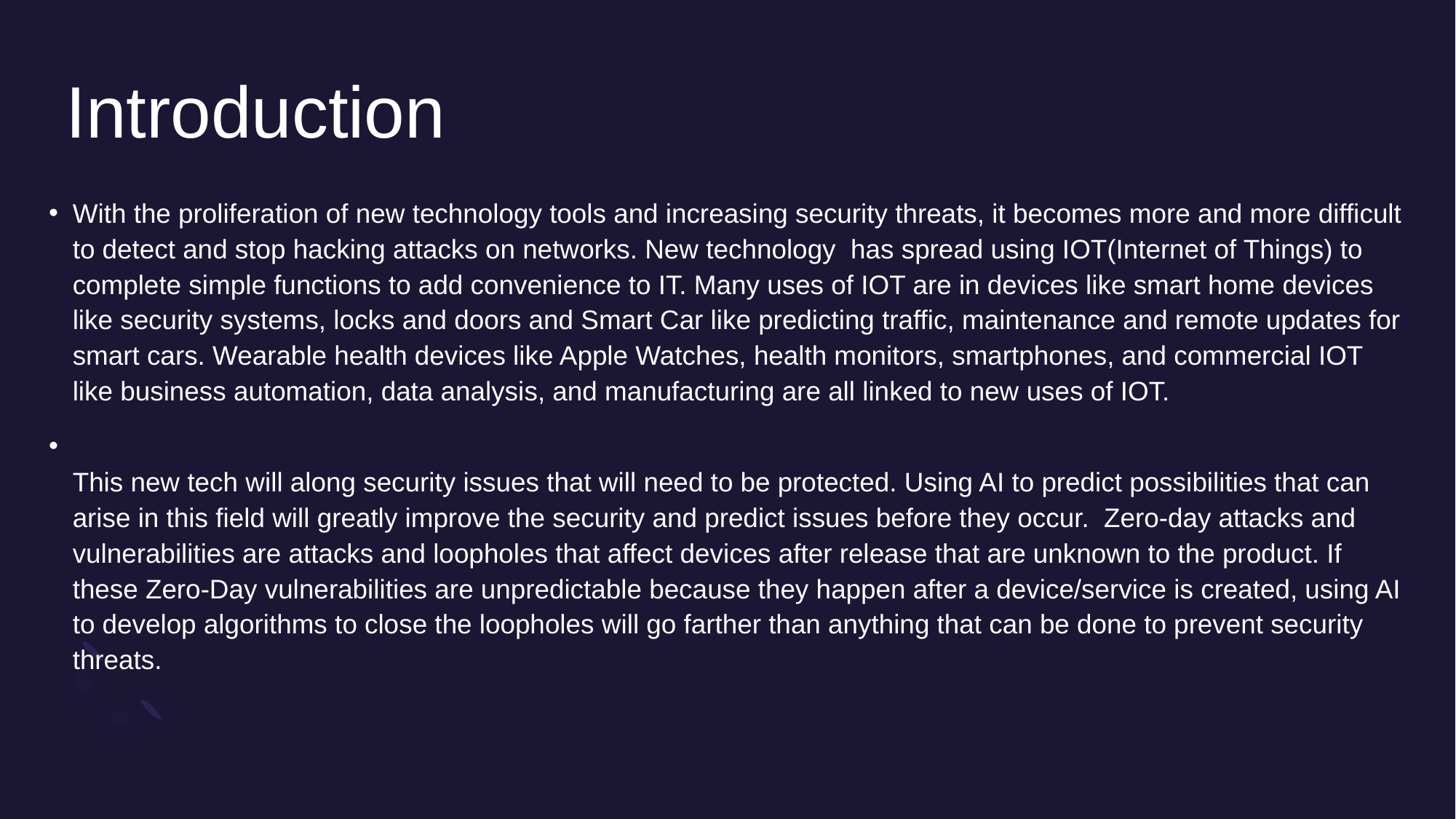

# Introduction
With the proliferation of new technology tools and increasing security threats, it becomes more and more difficult to detect and stop hacking attacks on networks. New technology  has spread using IOT(Internet of Things) to complete simple functions to add convenience to IT. Many uses of IOT are in devices like smart home devices like security systems, locks and doors and Smart Car like predicting traffic, maintenance and remote updates for smart cars. Wearable health devices like Apple Watches, health monitors, smartphones, and commercial IOT like business automation, data analysis, and manufacturing are all linked to new uses of IOT.
This new tech will along security issues that will need to be protected. Using AI to predict possibilities that can arise in this field will greatly improve the security and predict issues before they occur.  Zero-day attacks and vulnerabilities are attacks and loopholes that affect devices after release that are unknown to the product. If these Zero-Day vulnerabilities are unpredictable because they happen after a device/service is created, using AI to develop algorithms to close the loopholes will go farther than anything that can be done to prevent security threats.